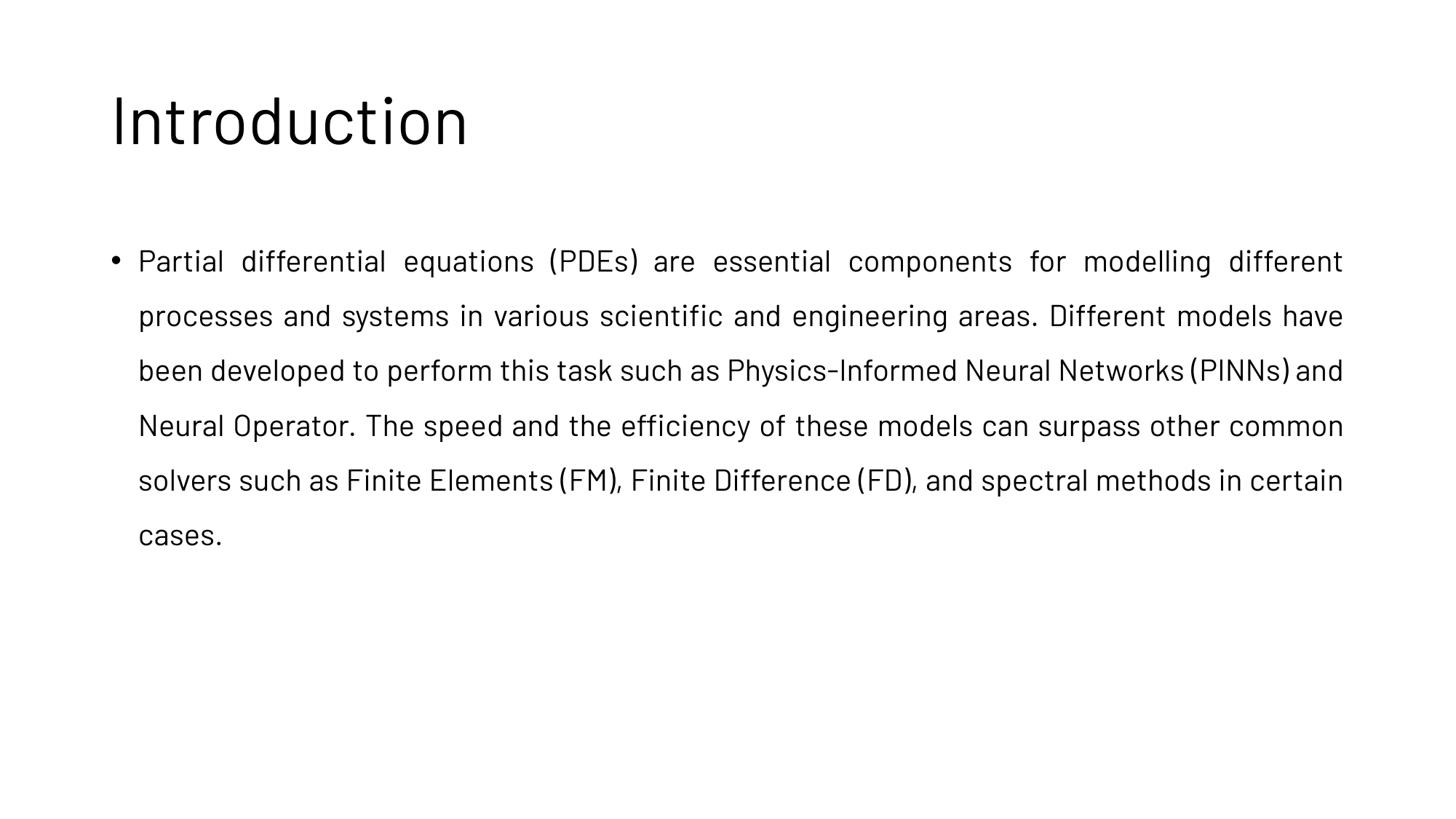

# Introduction
Partial differential equations (PDEs) are essential components for modelling different processes and systems in various scientific and engineering areas. Different models have been developed to perform this task such as Physics-Informed Neural Networks (PINNs) and Neural Operator. The speed and the efficiency of these models can surpass other common solvers such as Finite Elements (FM), Finite Difference (FD), and spectral methods in certain cases.